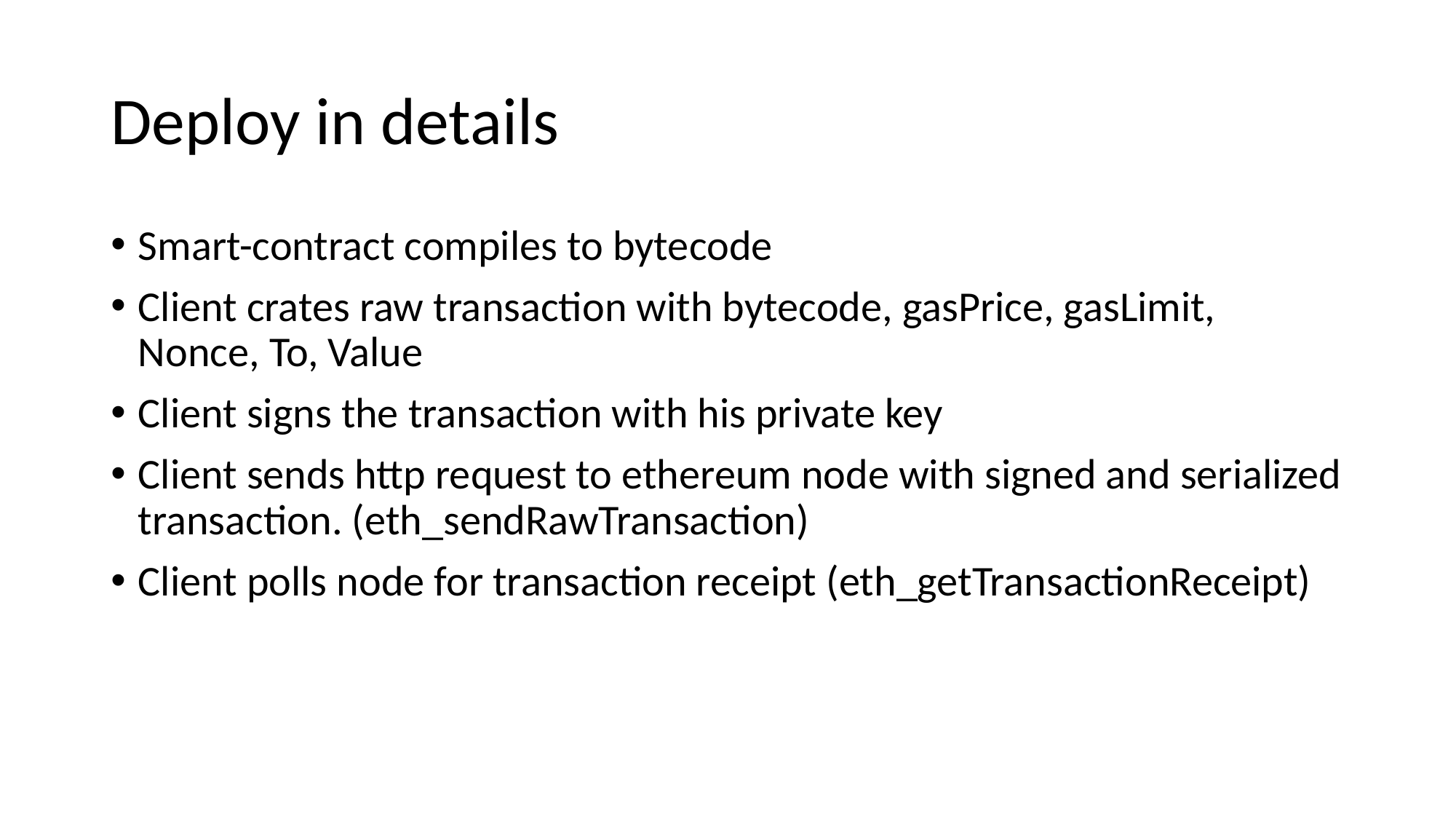

# Deploy in details
Smart-contract compiles to bytecode
Client crates raw transaction with bytecode, gasPrice, gasLimit, Nonce, To, Value
Client signs the transaction with his private key
Client sends http request to ethereum node with signed and serialized transaction. (eth_sendRawTransaction)
Client polls node for transaction receipt (eth_getTransactionReceipt)